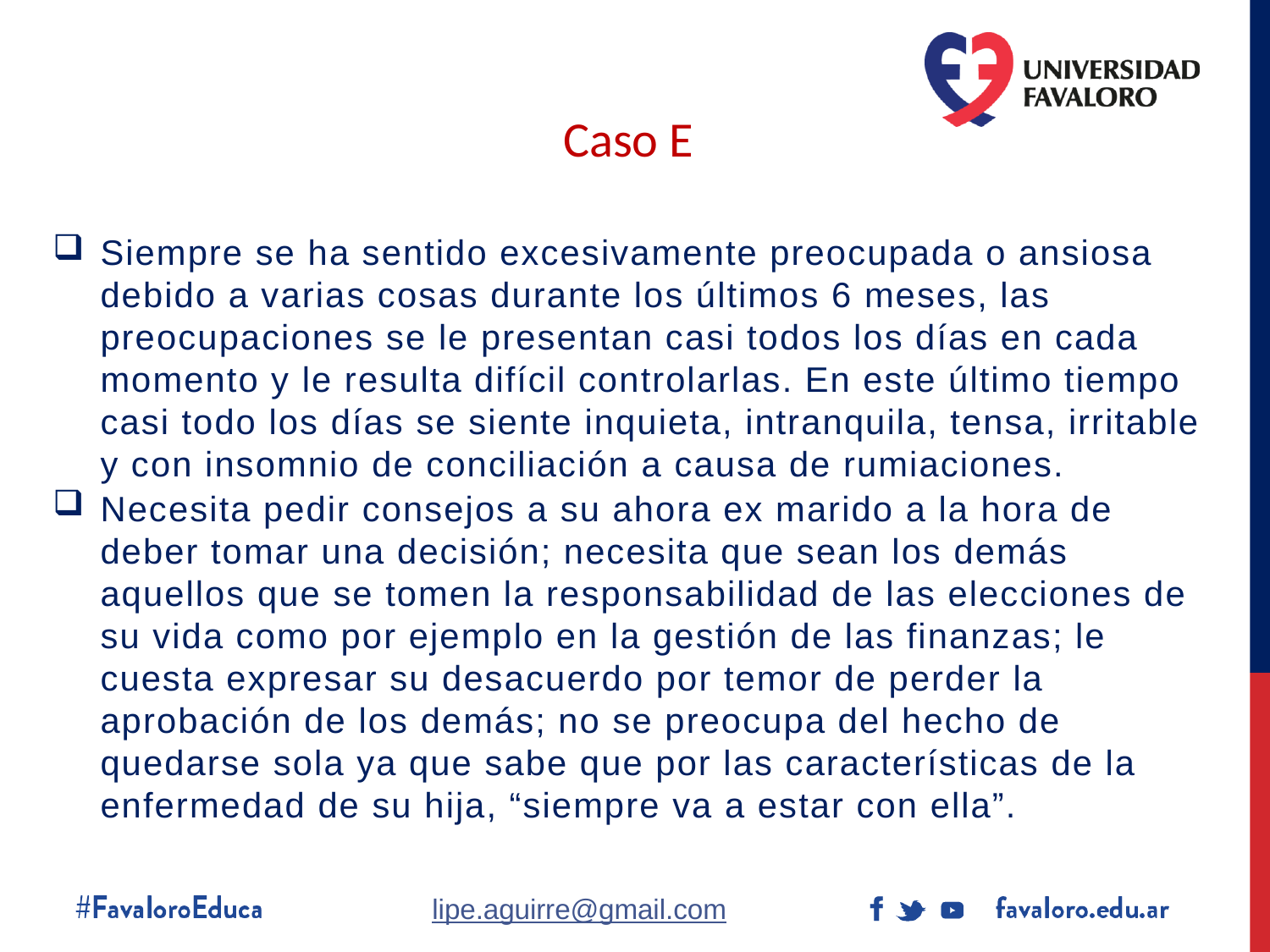

# Caso E
Siempre se ha sentido excesivamente preocupada o ansiosa debido a varias cosas durante los últimos 6 meses, las preocupaciones se le presentan casi todos los días en cada momento y le resulta difícil controlarlas. En este último tiempo casi todo los días se siente inquieta, intranquila, tensa, irritable y con insomnio de conciliación a causa de rumiaciones.
Necesita pedir consejos a su ahora ex marido a la hora de deber tomar una decisión; necesita que sean los demás aquellos que se tomen la responsabilidad de las elecciones de su vida como por ejemplo en la gestión de las finanzas; le cuesta expresar su desacuerdo por temor de perder la aprobación de los demás; no se preocupa del hecho de quedarse sola ya que sabe que por las características de la enfermedad de su hija, “siempre va a estar con ella”.
lipe.aguirre@gmail.com